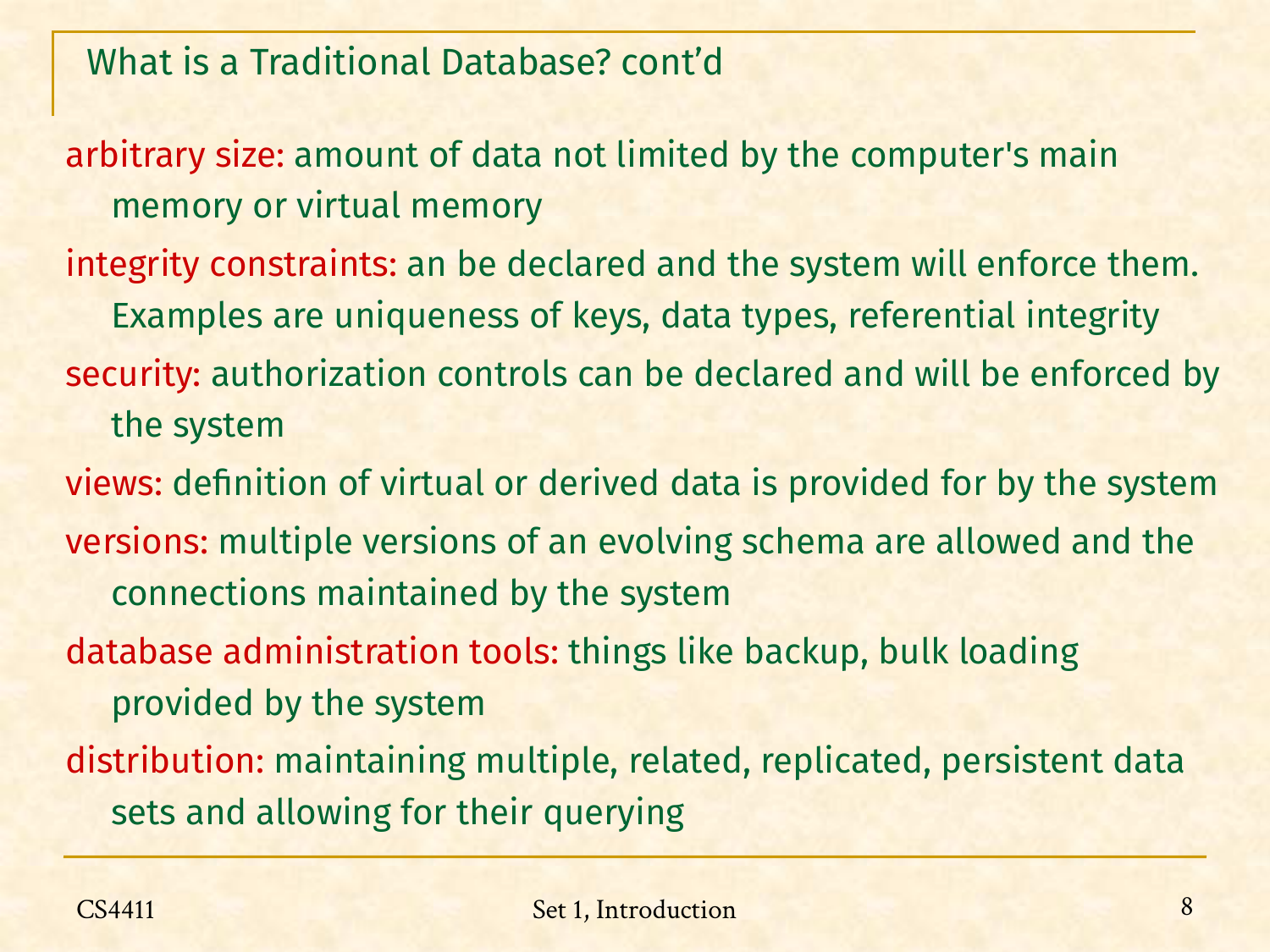

# What is a Traditional Database? cont’d
arbitrary size: amount of data not limited by the computer's main memory or virtual memory
integrity constraints: an be declared and the system will enforce them.  Examples are uniqueness of keys, data types, referential integrity
security: authorization controls can be declared and will be enforced by the system
views: definition of virtual or derived data is provided for by the system
versions: multiple versions of an evolving schema are allowed and the connections maintained by the system
database administration tools: things like backup, bulk loading provided by the system
distribution: maintaining multiple, related, replicated, persistent data sets and allowing for their querying

CS4411
8
Set 1, Introduction